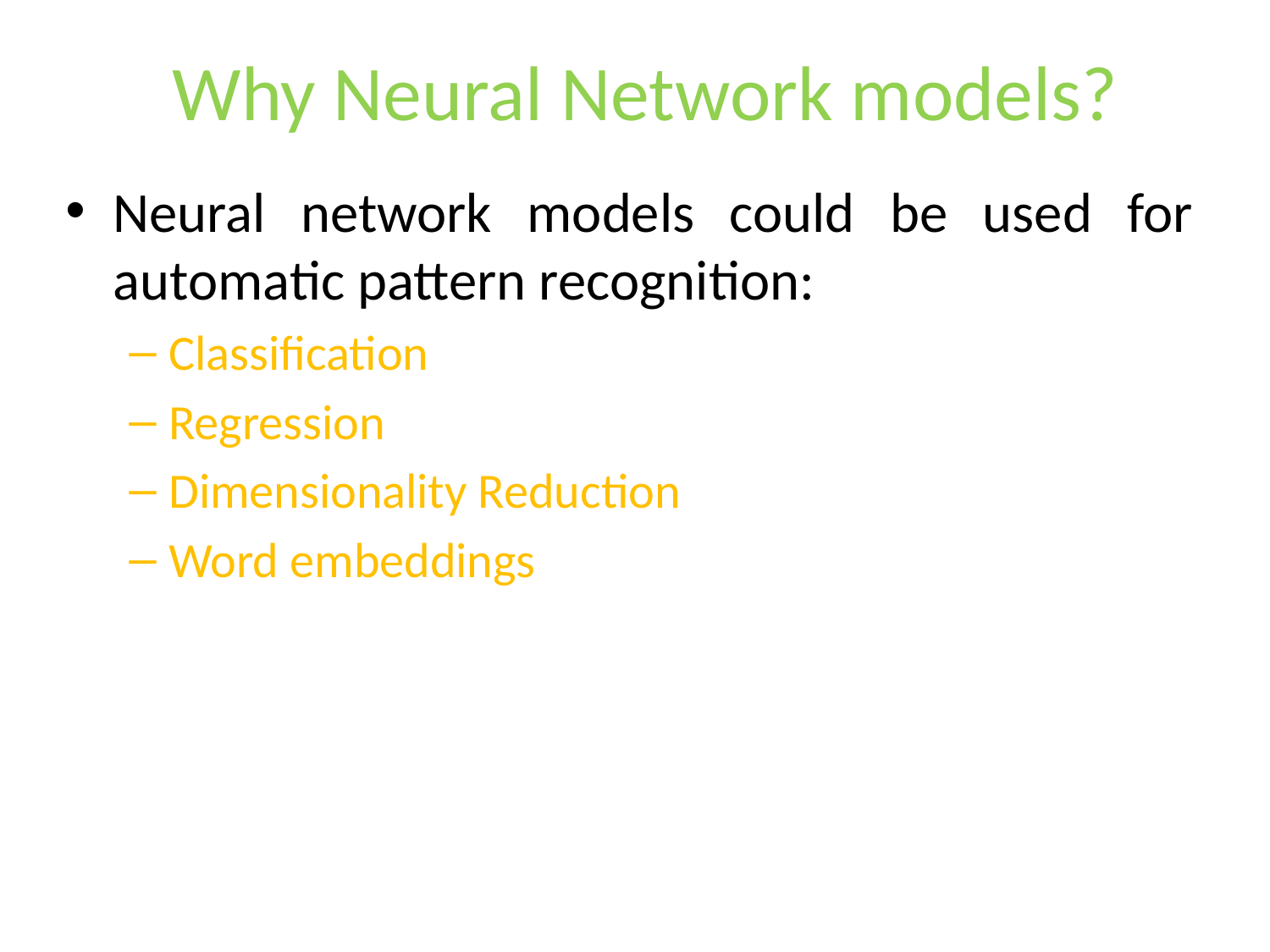

# Why Neural Network models?
Neural network models could be used for automatic pattern recognition:
Classification
Regression
Dimensionality Reduction
Word embeddings